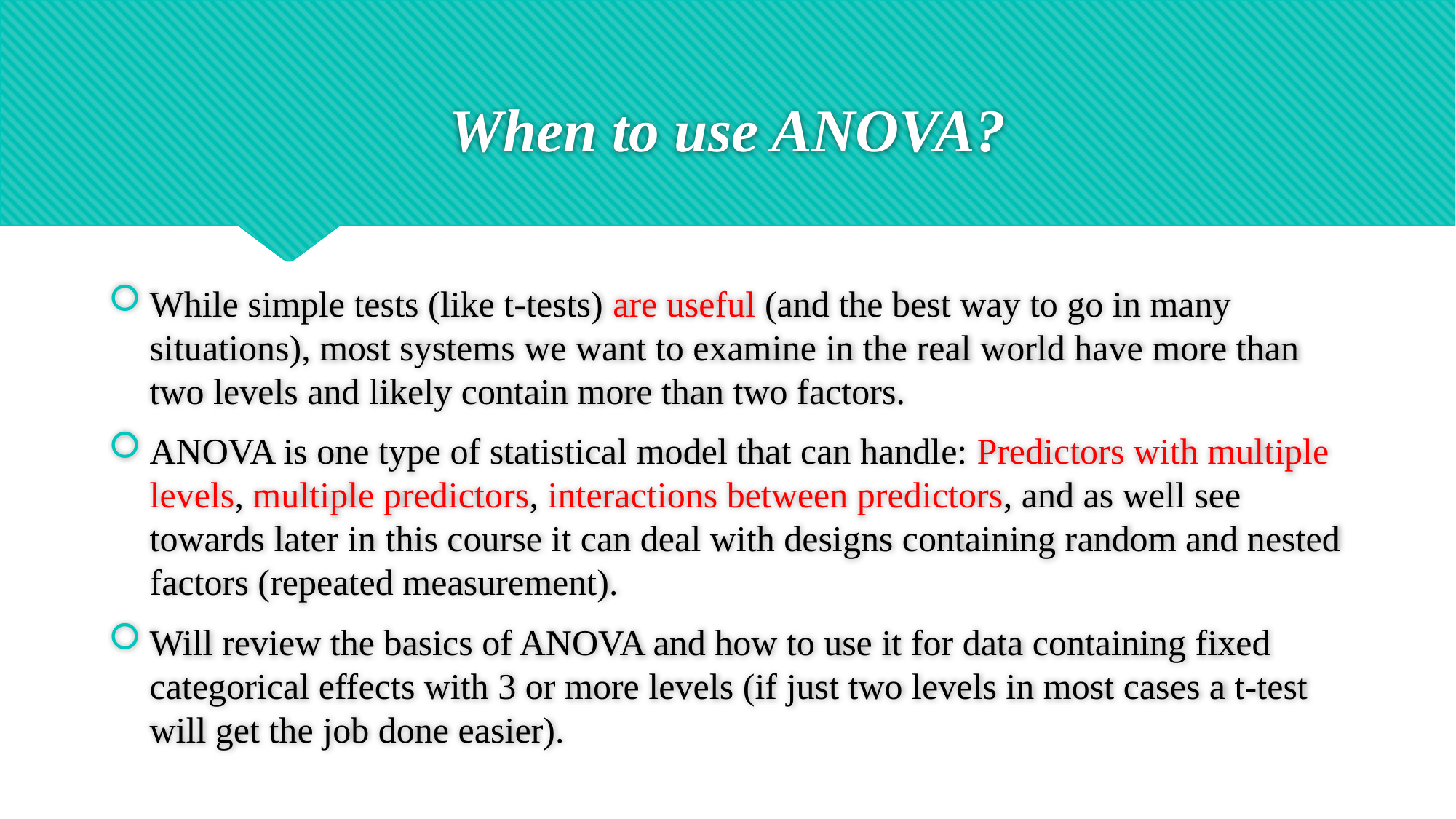

# When to use ANOVA?
While simple tests (like t-tests) are useful (and the best way to go in many situations), most systems we want to examine in the real world have more than two levels and likely contain more than two factors.
ANOVA is one type of statistical model that can handle: Predictors with multiple levels, multiple predictors, interactions between predictors, and as well see towards later in this course it can deal with designs containing random and nested factors (repeated measurement).
Will review the basics of ANOVA and how to use it for data containing fixed categorical effects with 3 or more levels (if just two levels in most cases a t-test will get the job done easier).